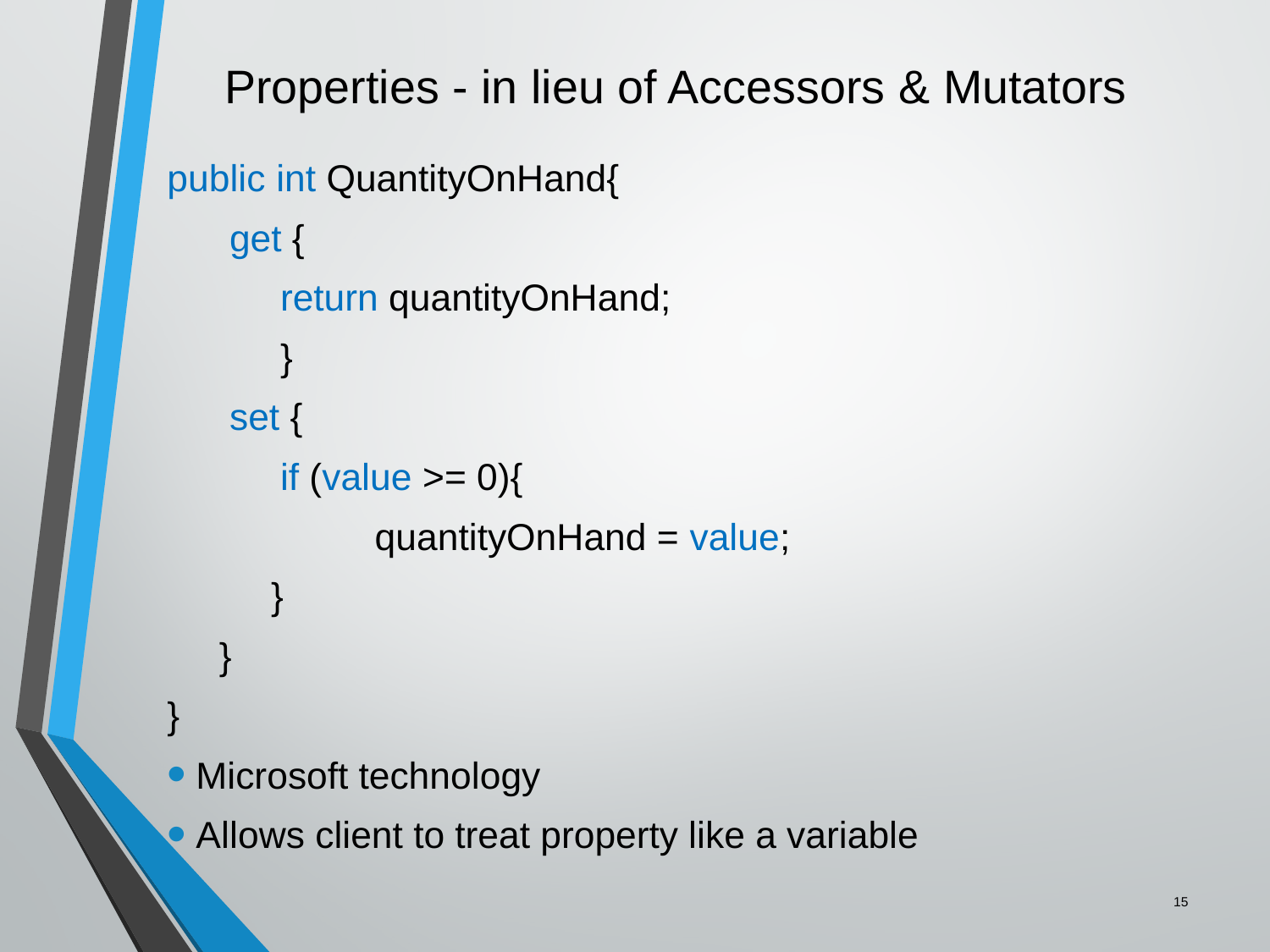

# Properties - in lieu of Accessors & Mutators
public int QuantityOnHand{
      get {
		return quantityOnHand;
	}
      set {
      	if (value >= 0){
                    quantityOnHand = value;
          }
     }
}
Microsoft technology
Allows client to treat property like a variable
15